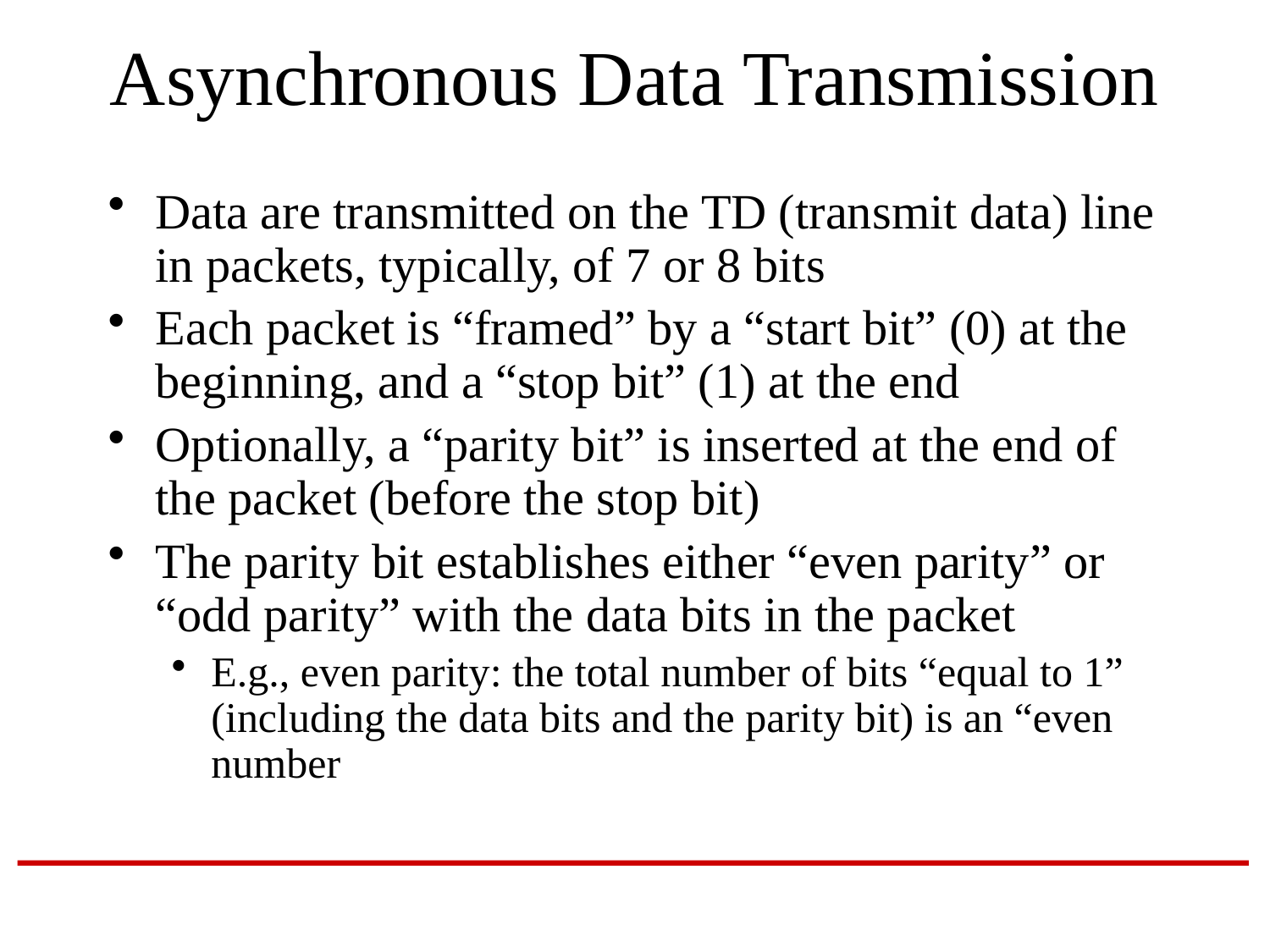

# Asynchronous Data Transmission
Data are transmitted on the TD (transmit data) line in packets, typically, of 7 or 8 bits
Each packet is “framed” by a “start bit” (0) at the beginning, and a “stop bit” (1) at the end
Optionally, a “parity bit” is inserted at the end of the packet (before the stop bit)
The parity bit establishes either “even parity” or “odd parity” with the data bits in the packet
E.g., even parity: the total number of bits “equal to 1” (including the data bits and the parity bit) is an “even number